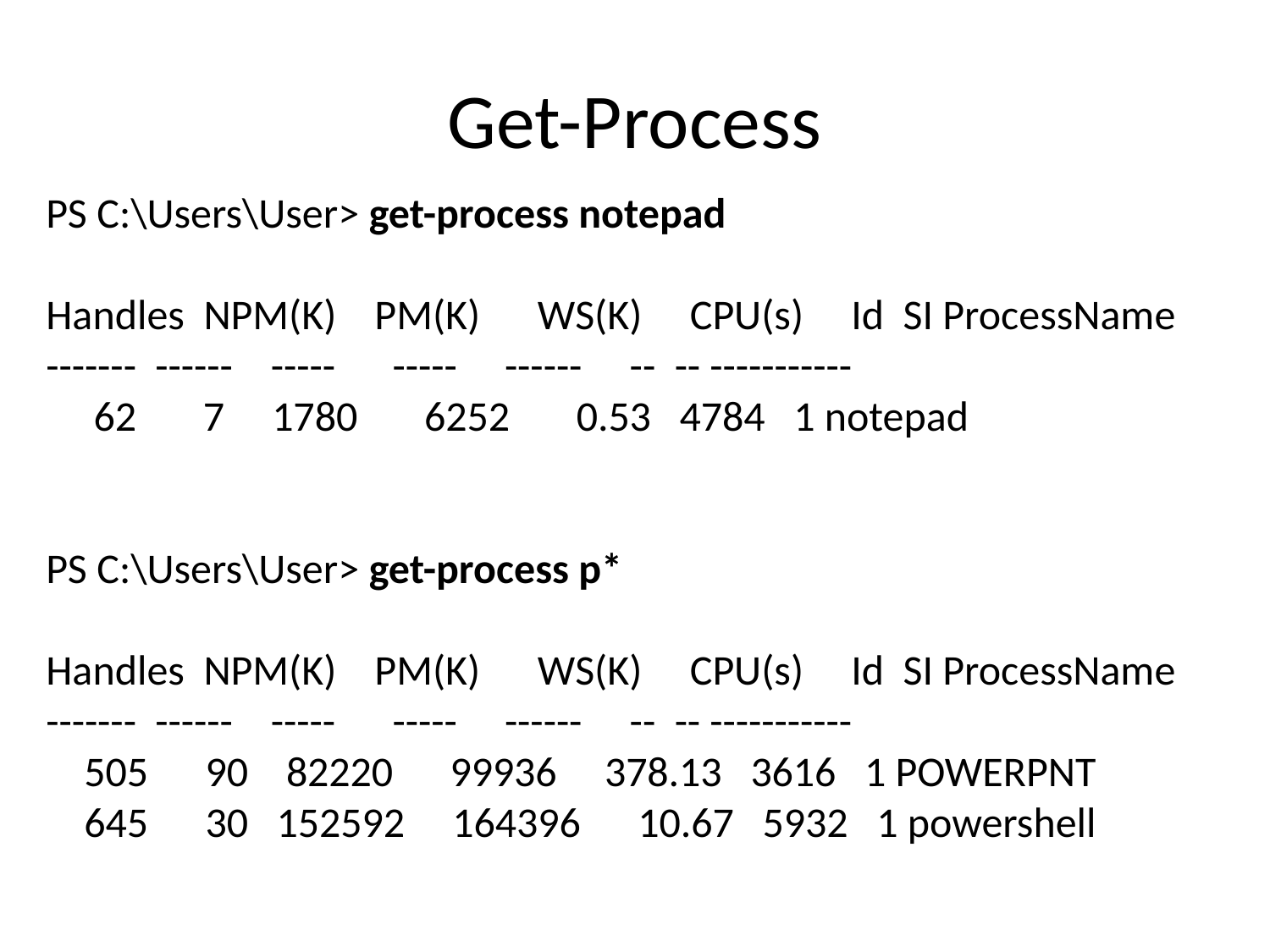

# Get-Process
PS C:\Users\User> get-process notepad

Handles  NPM(K)    PM(K)      WS(K)     CPU(s)     Id  SI ProcessName
-------  ------    -----      -----     ------     --  -- -----------
     62       7     1780       6252       0.53   4784   1 notepad

PS C:\Users\User> get-process p*

Handles  NPM(K)    PM(K)      WS(K)     CPU(s)     Id  SI ProcessName
-------  ------    -----      -----     ------     --  -- -----------
    505      90    82220      99936     378.13   3616   1 POWERPNT
    645      30   152592     164396      10.67   5932   1 powershell